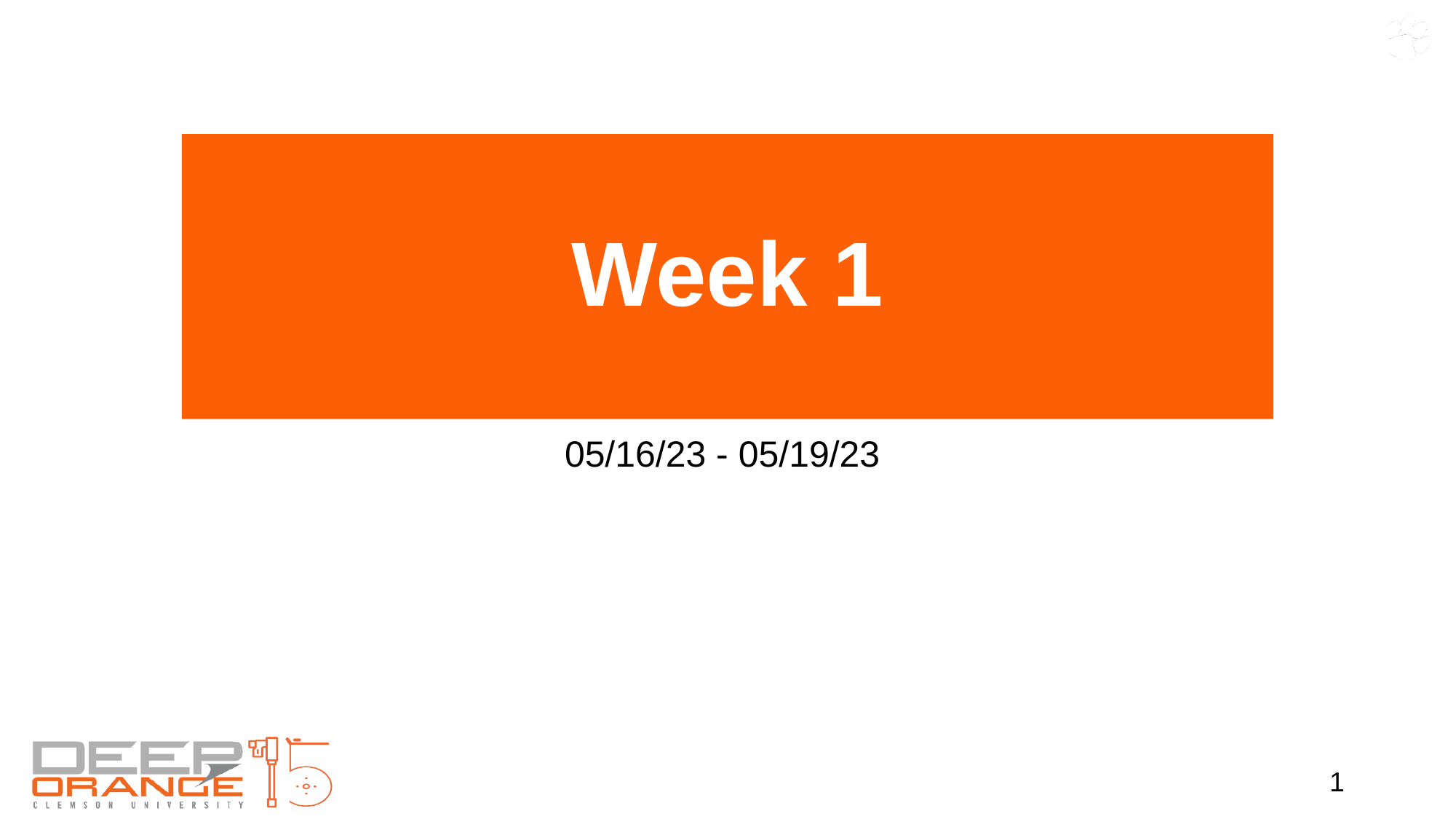

# Week 1
05/16/23 - 05/19/23
1